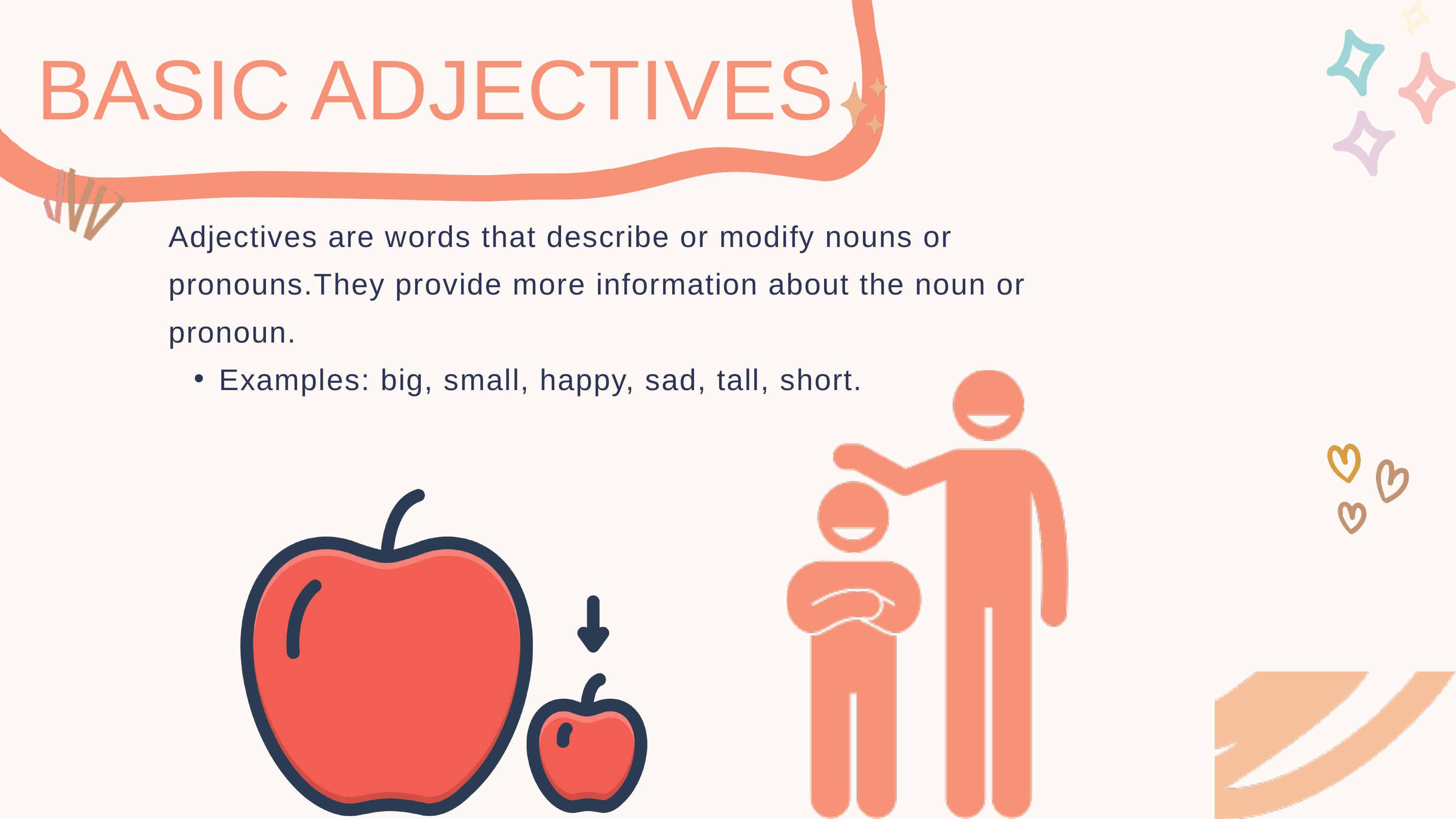

BASIC ADJECTIVES

Adjectives are words that describe or modify nouns or pronouns.They provide more information about the noun or pronoun.
Examples: big, small, happy, sad, tall, short.